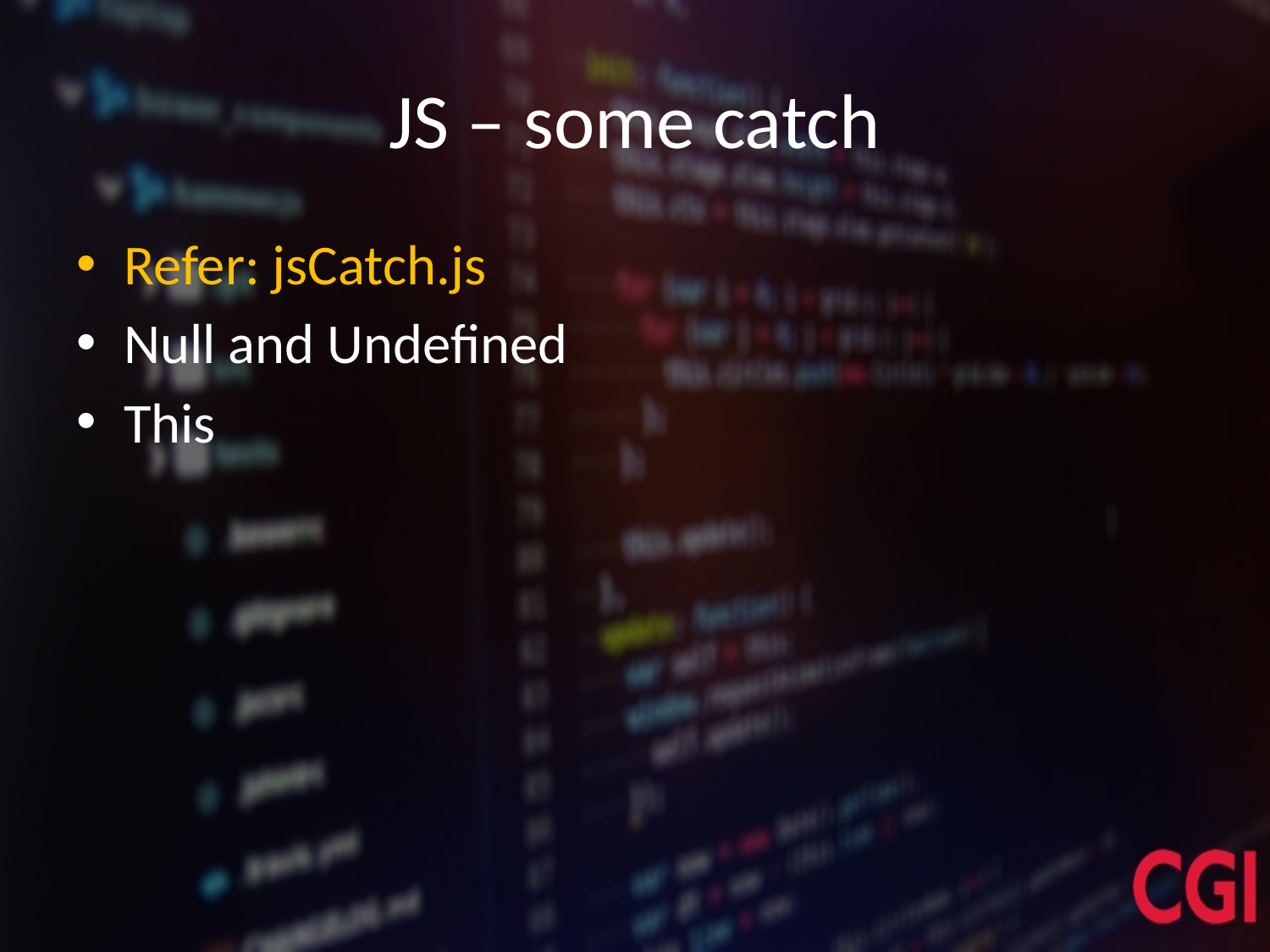

# JS – some catch
Refer: jsCatch.js
Null and Undefined
This